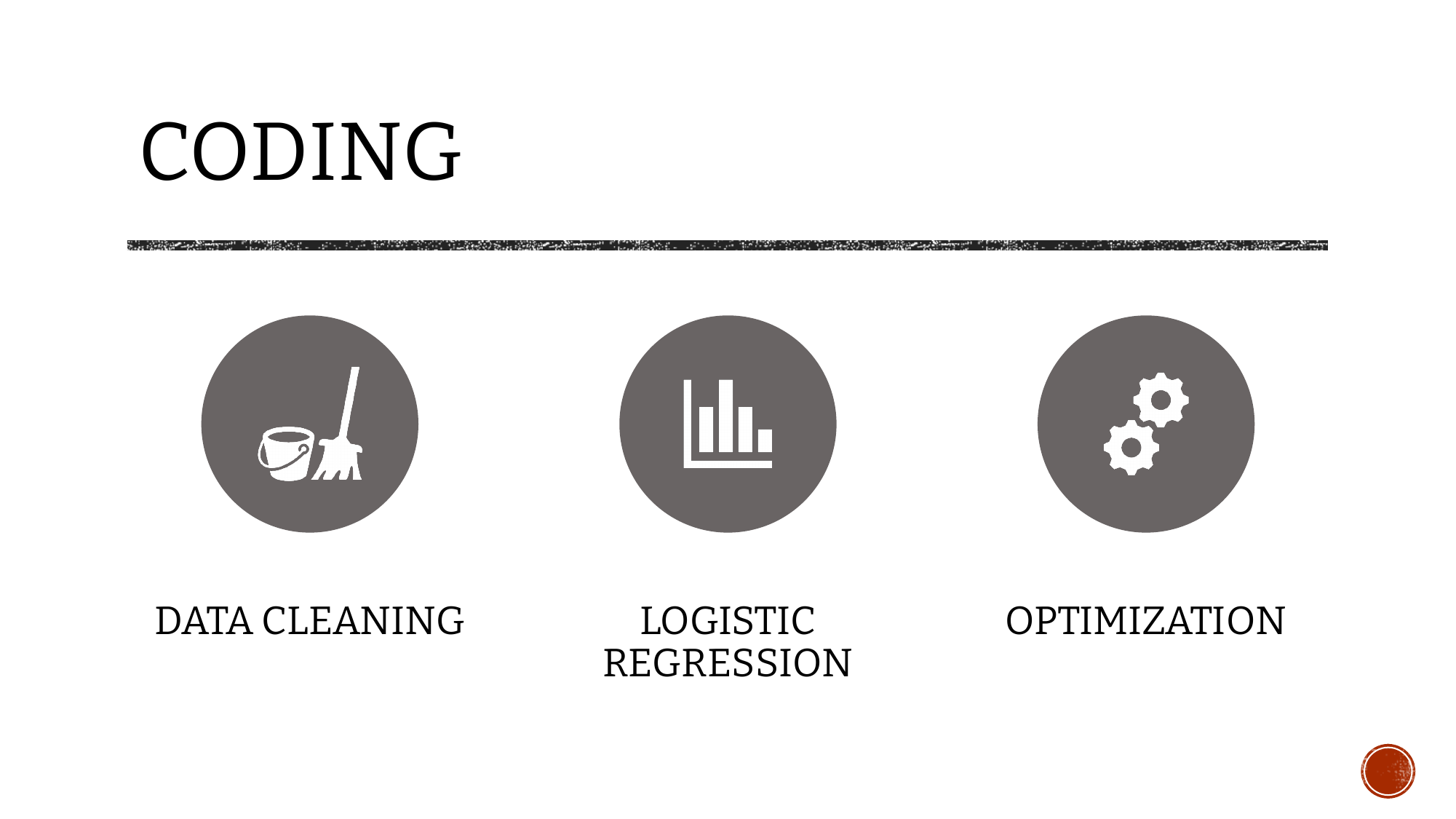

# Coding

Data cleaning
Logistic Regression
Optimization